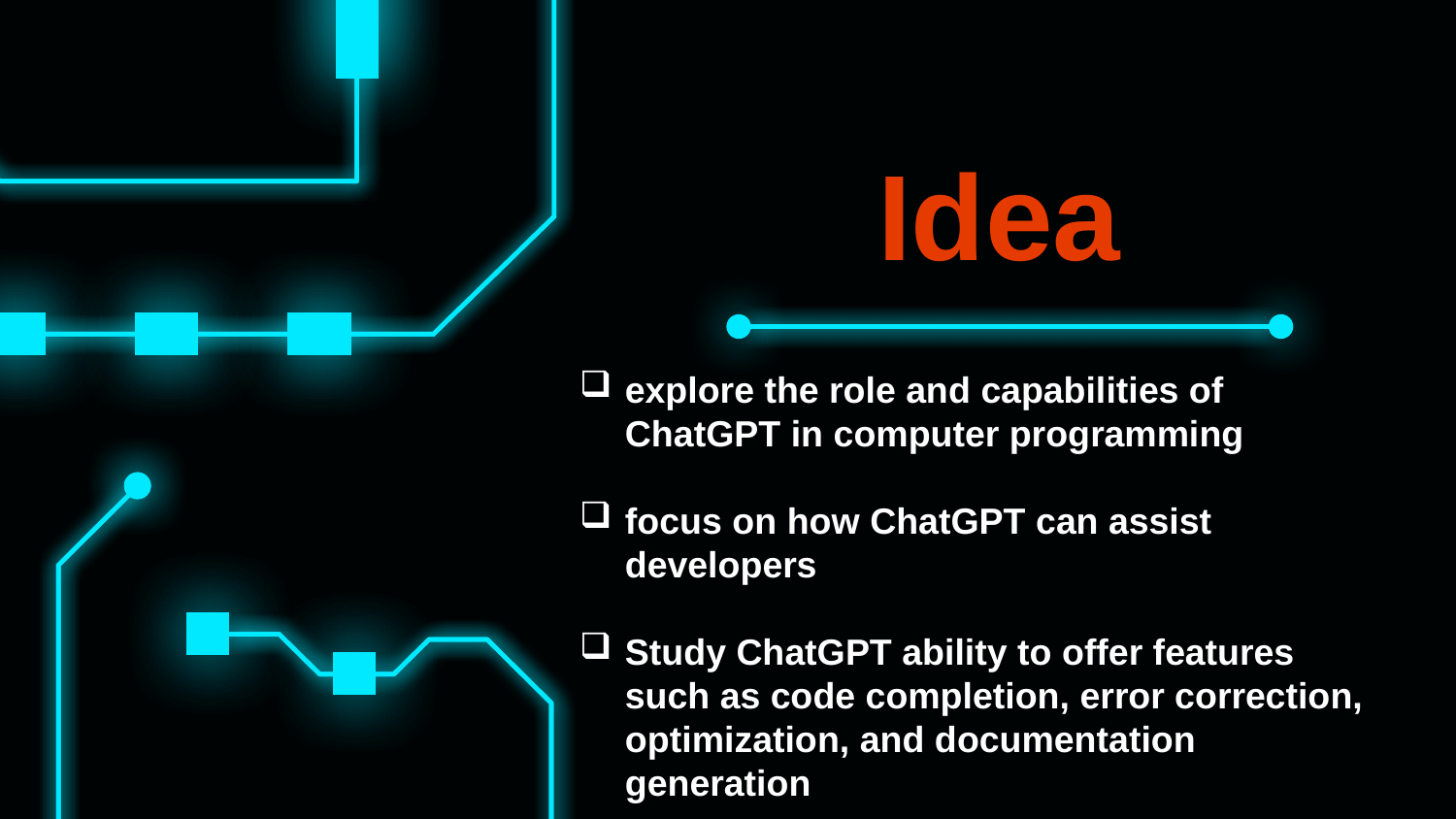

# Idea

explore the role and capabilities of ChatGPT in computer programming

focus on how ChatGPT can assist developers

Study ChatGPT ability to offer features such as code completion, error correction, optimization, and documentation generation